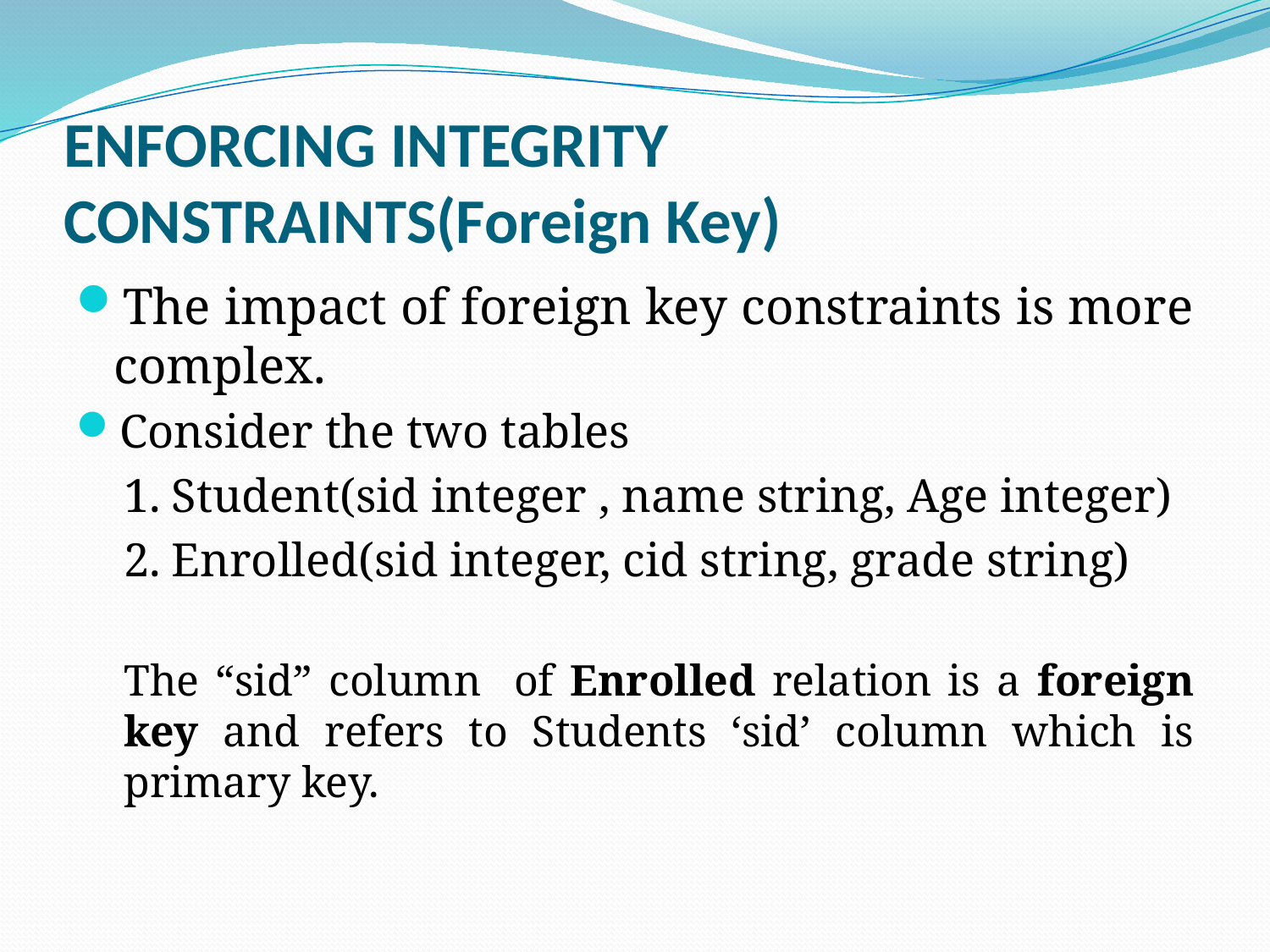

# ENFORCING INTEGRITY CONSTRAINTS(Foreign Key)
The impact of foreign key constraints is more complex.
Consider the two tables
Student(sid integer , name string, Age integer)
Enrolled(sid integer, cid string, grade string)

The “sid” column  of Enrolled relation is a foreign key and refers to Students ‘sid’ column which is primary key.